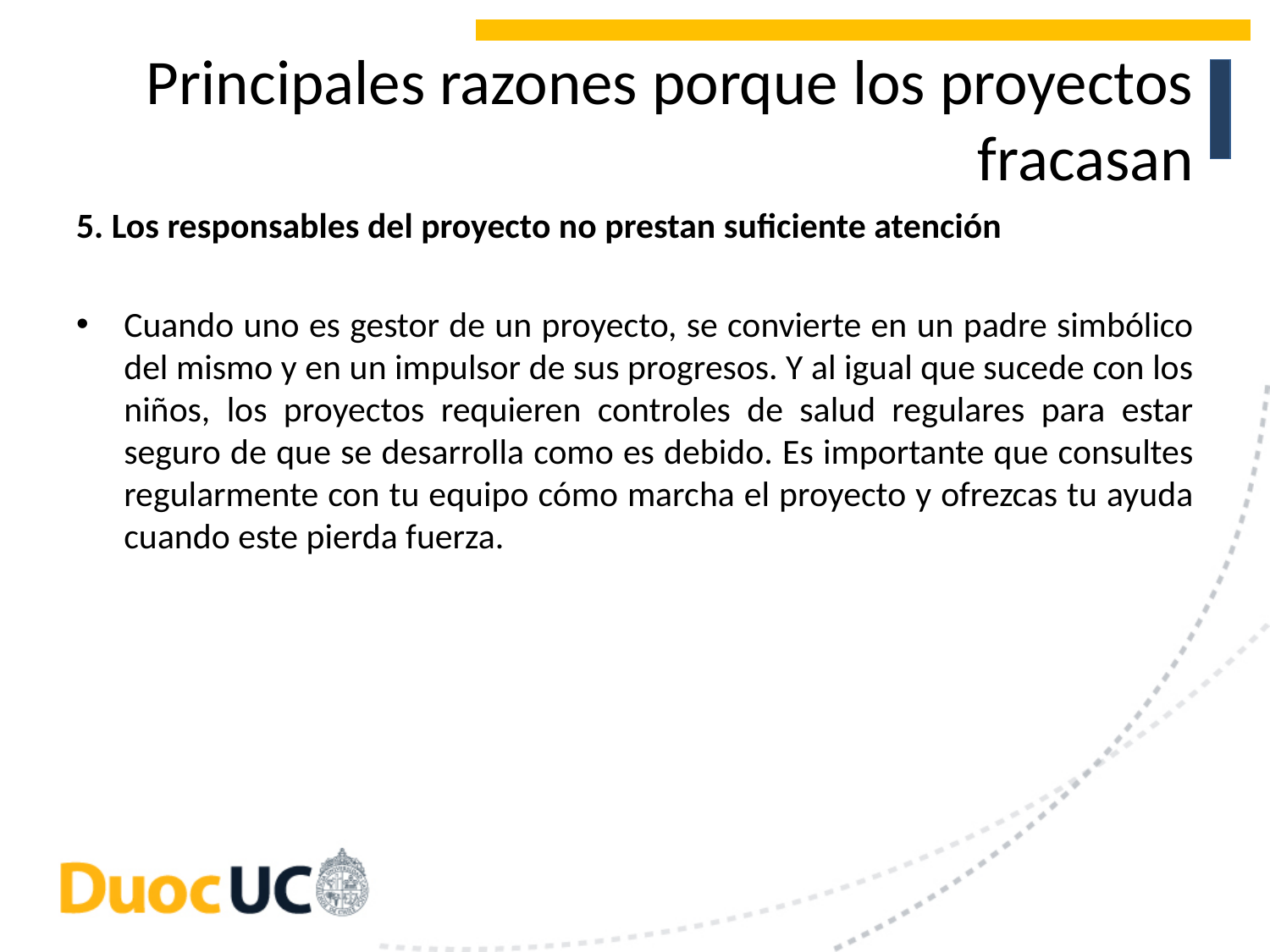

# Principales razones porque los proyectos fracasan
5. Los responsables del proyecto no prestan suficiente atención

Cuando uno es gestor de un proyecto, se convierte en un padre simbólico del mismo y en un impulsor de sus progresos. Y al igual que sucede con los niños, los proyectos requieren controles de salud regulares para estar seguro de que se desarrolla como es debido. Es importante que consultes regularmente con tu equipo cómo marcha el proyecto y ofrezcas tu ayuda cuando este pierda fuerza.